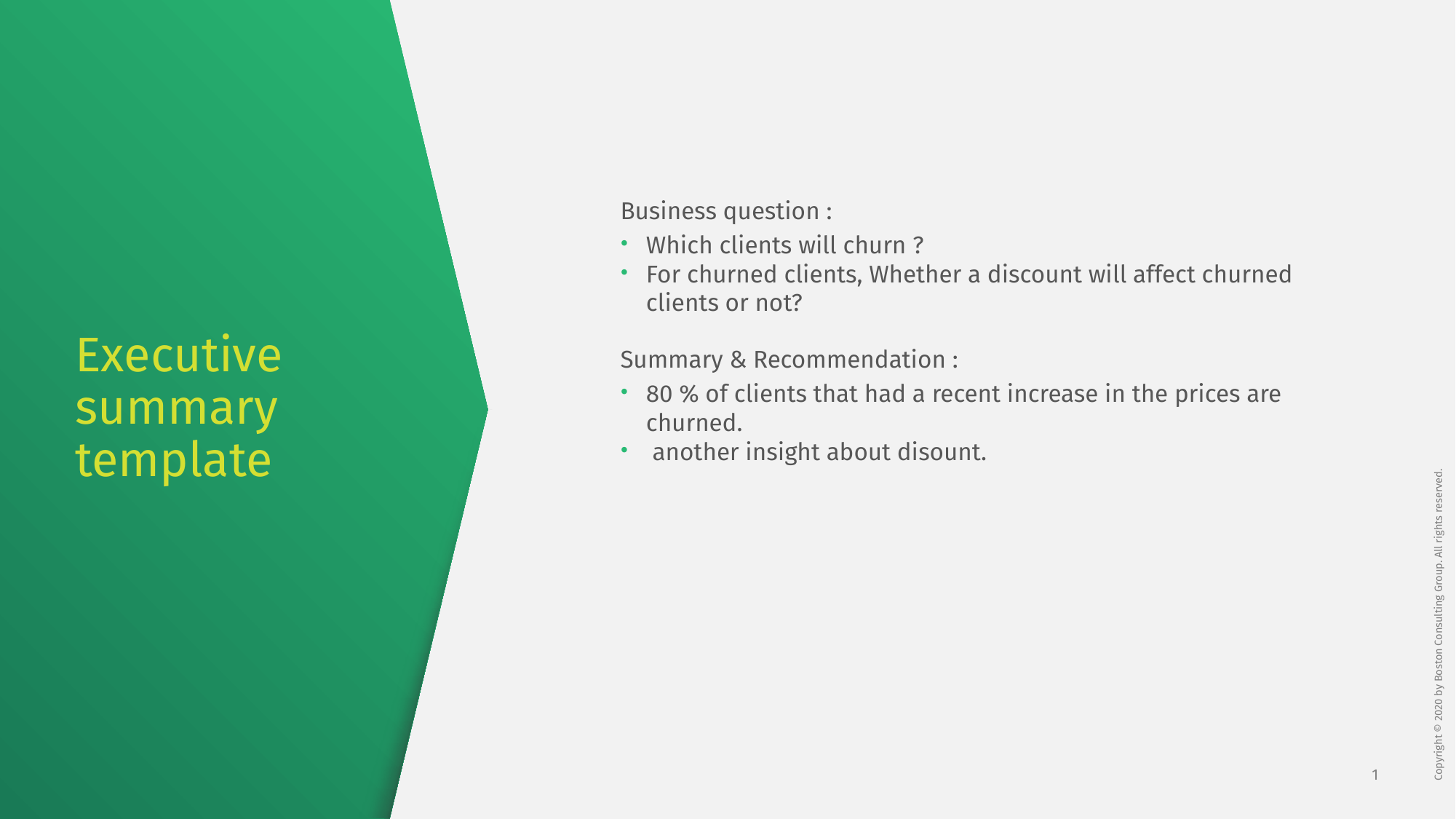

Business question :
Which clients will churn ?
For churned clients, Whether a discount will affect churned clients or not?

Summary & Recommendation :
80 % of clients that had a recent increase in the prices are churned.
 another insight about disount.

# Executive summary template